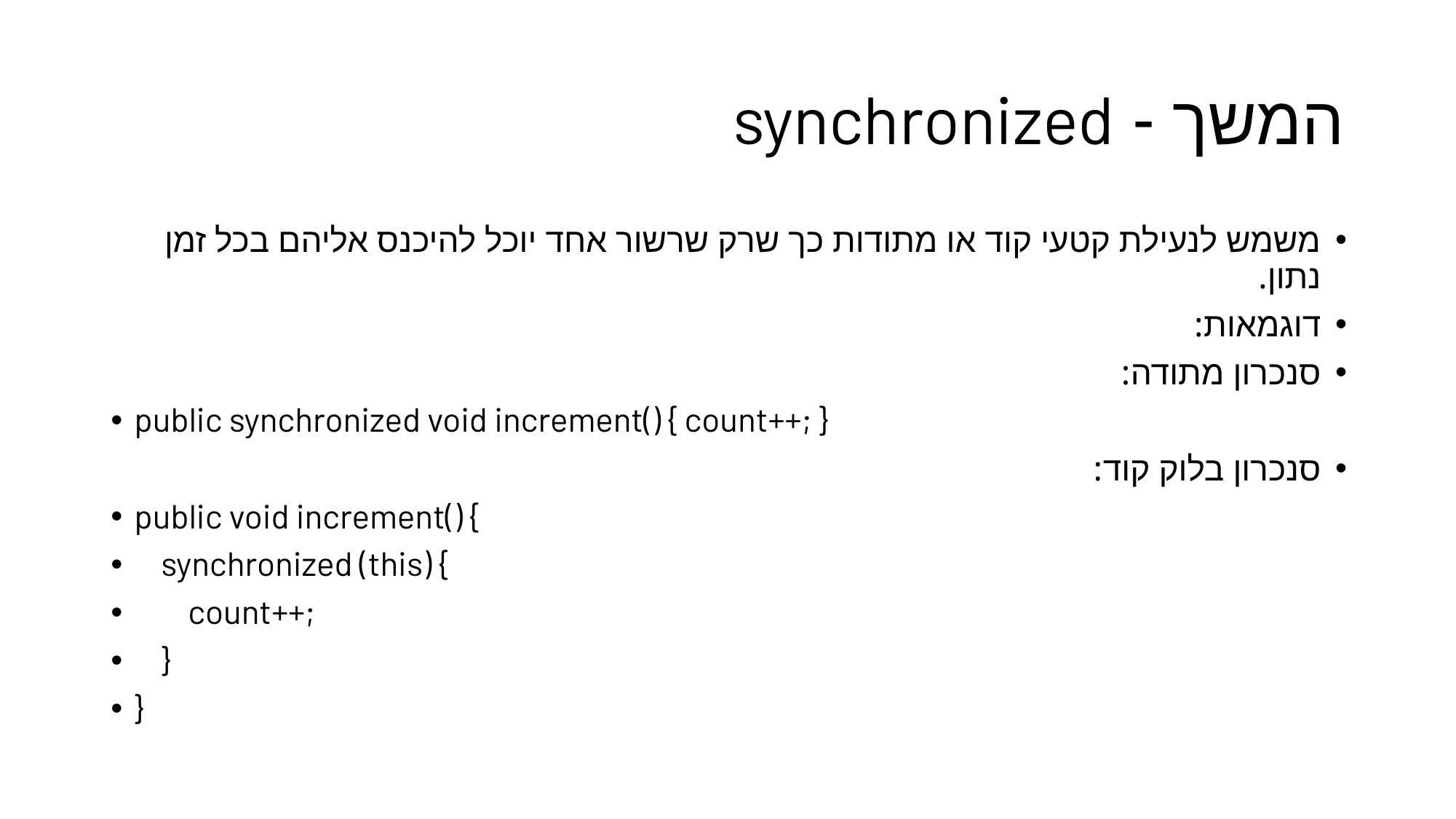

# המשך - synchronized
משמש לנעילת קטעי קוד או מתודות כך שרק שרשור אחד יוכל להיכנס אליהם בכל זמן נתון.
דוגמאות:
סנכרון מתודה:
public synchronized void increment() { count++; }
סנכרון בלוק קוד:
public void increment() {
    synchronized (this) {
        count++;
    }
}